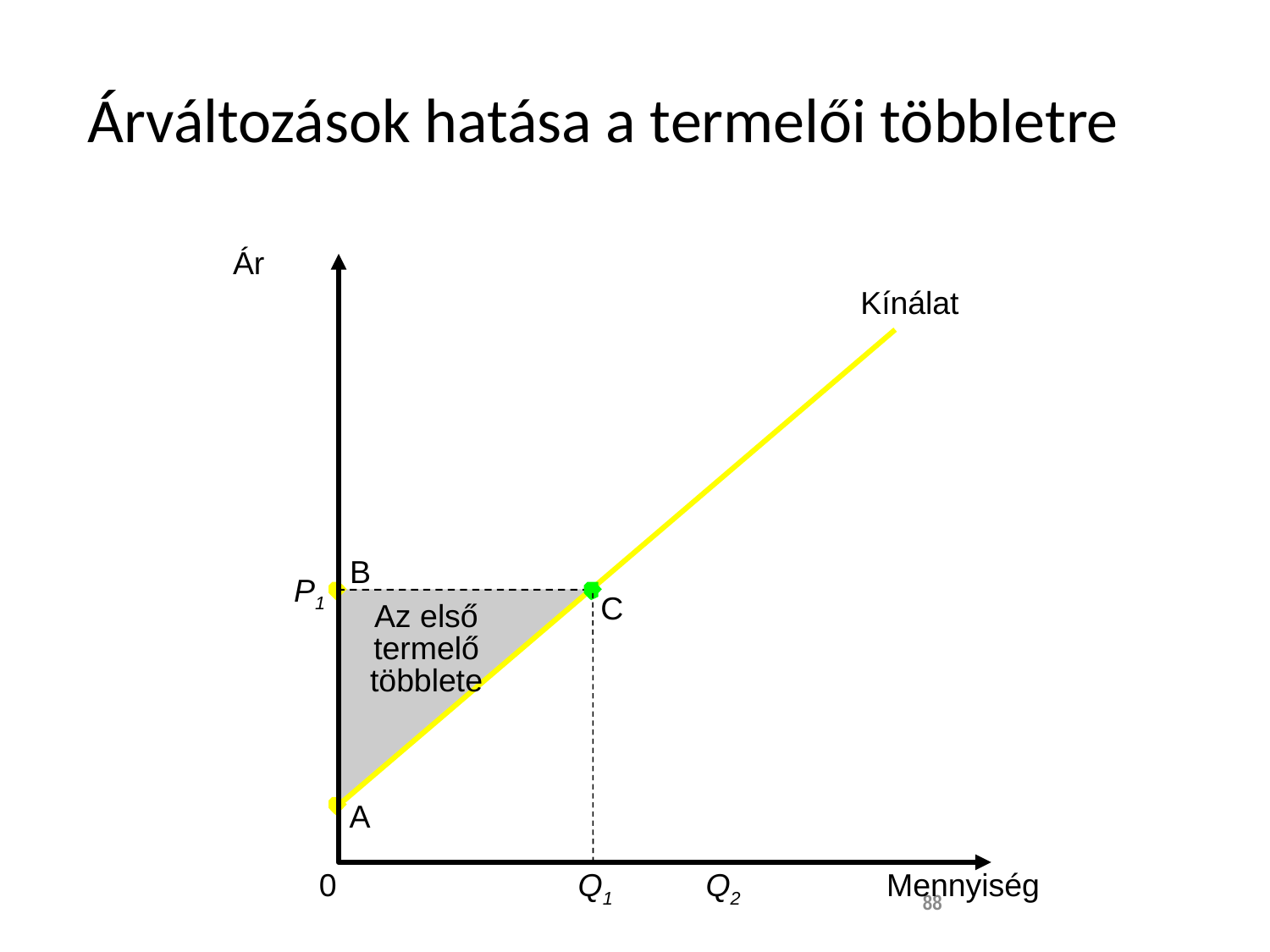

# Árváltozások hatása a termelői többletre
Ár

Kínálat

B
P1

C

Az első termelő többlete
A

0
Q1
Q2
Mennyiség
88